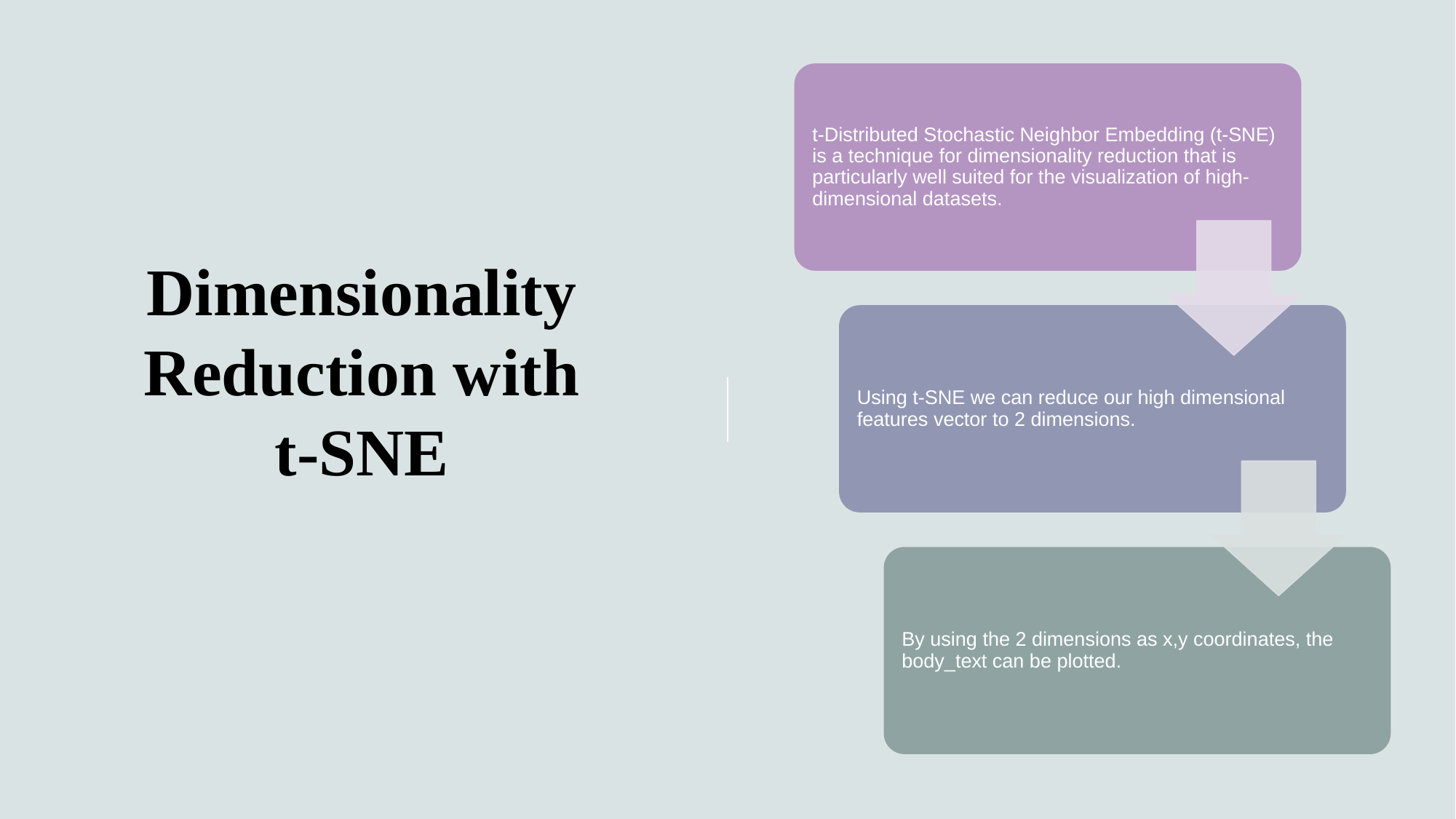

t-Distributed Stochastic Neighbor Embedding (t-SNE) is a technique for dimensionality reduction that is particularly well suited for the visualization of high-dimensional datasets.
Using t-SNE we can reduce our high dimensional features vector to 2 dimensions.
By using the 2 dimensions as x,y coordinates, the body_text can be plotted.

# Dimensionality Reduction with t-SNE